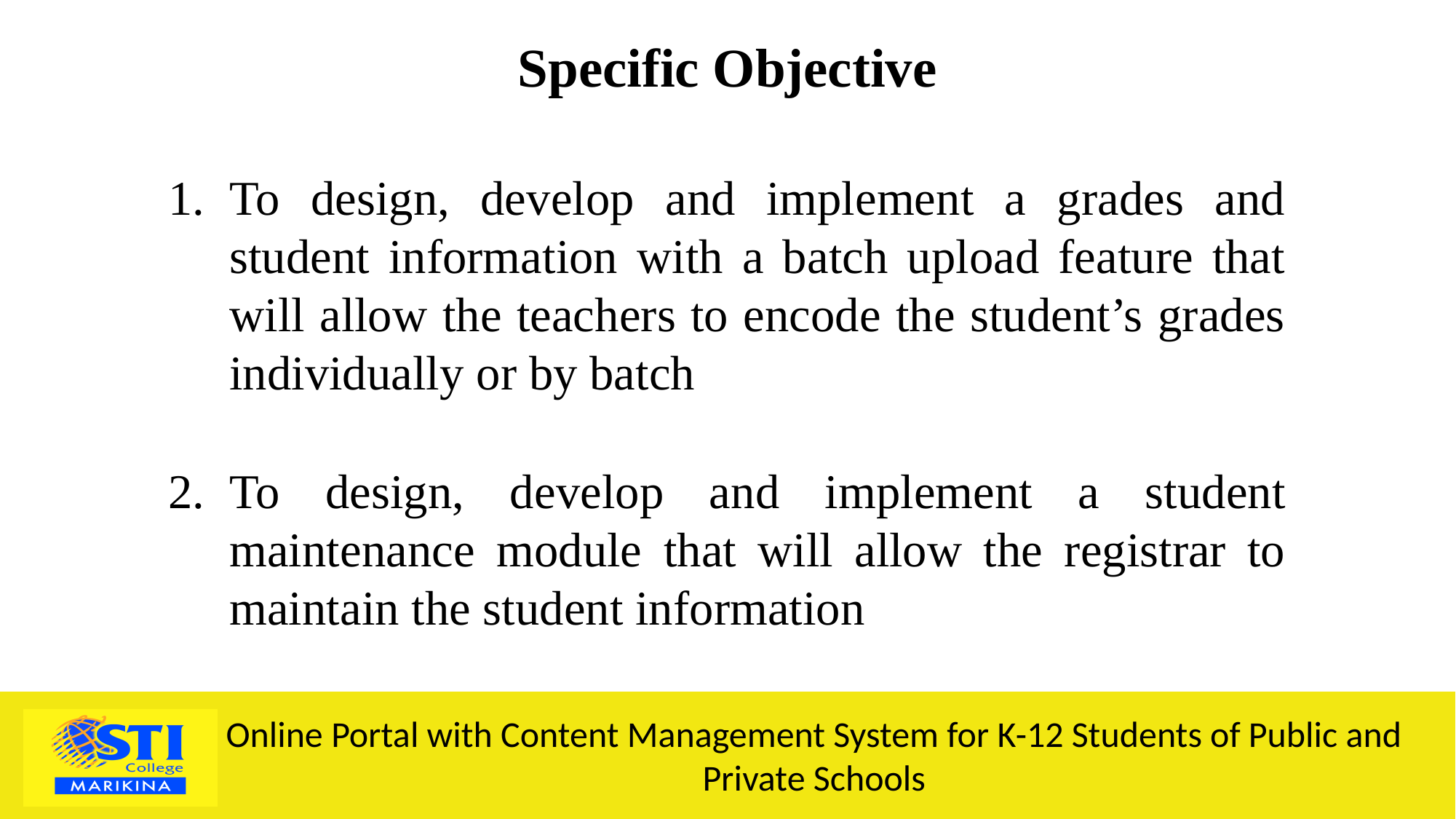

Specific Objective
To design, develop and implement a grades and student information with a batch upload feature that will allow the teachers to encode the student’s grades individually or by batch
To design, develop and implement a student maintenance module that will allow the registrar to maintain the student information
Online Portal with Content Management System for K-12 Students of Public and Private Schools